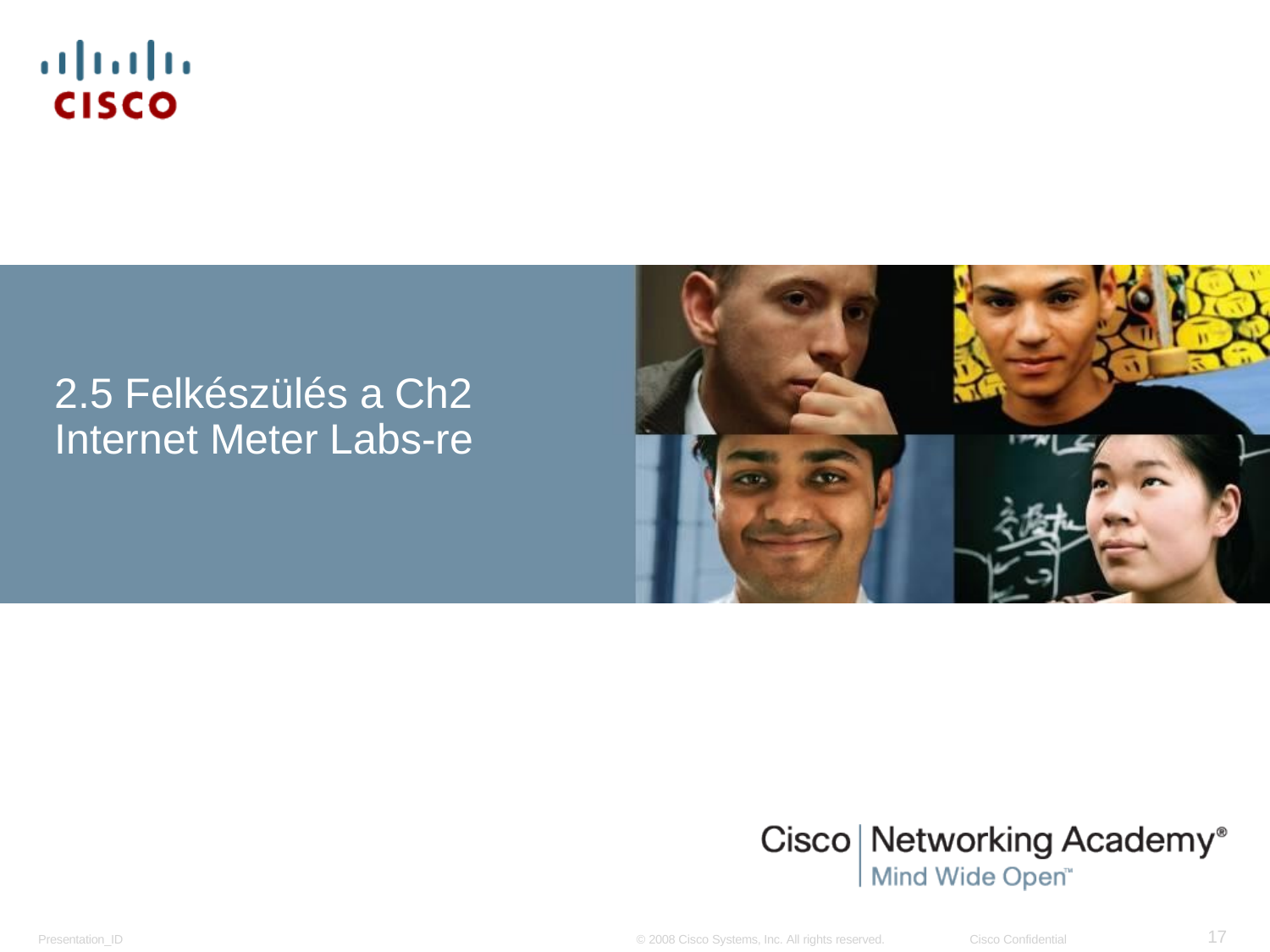

# 2.5 Felkészülés a Ch2 Internet Meter Labs-re
17
Presentation_ID
© 2008 Cisco Systems, Inc. All rights reserved.
Cisco Confidential